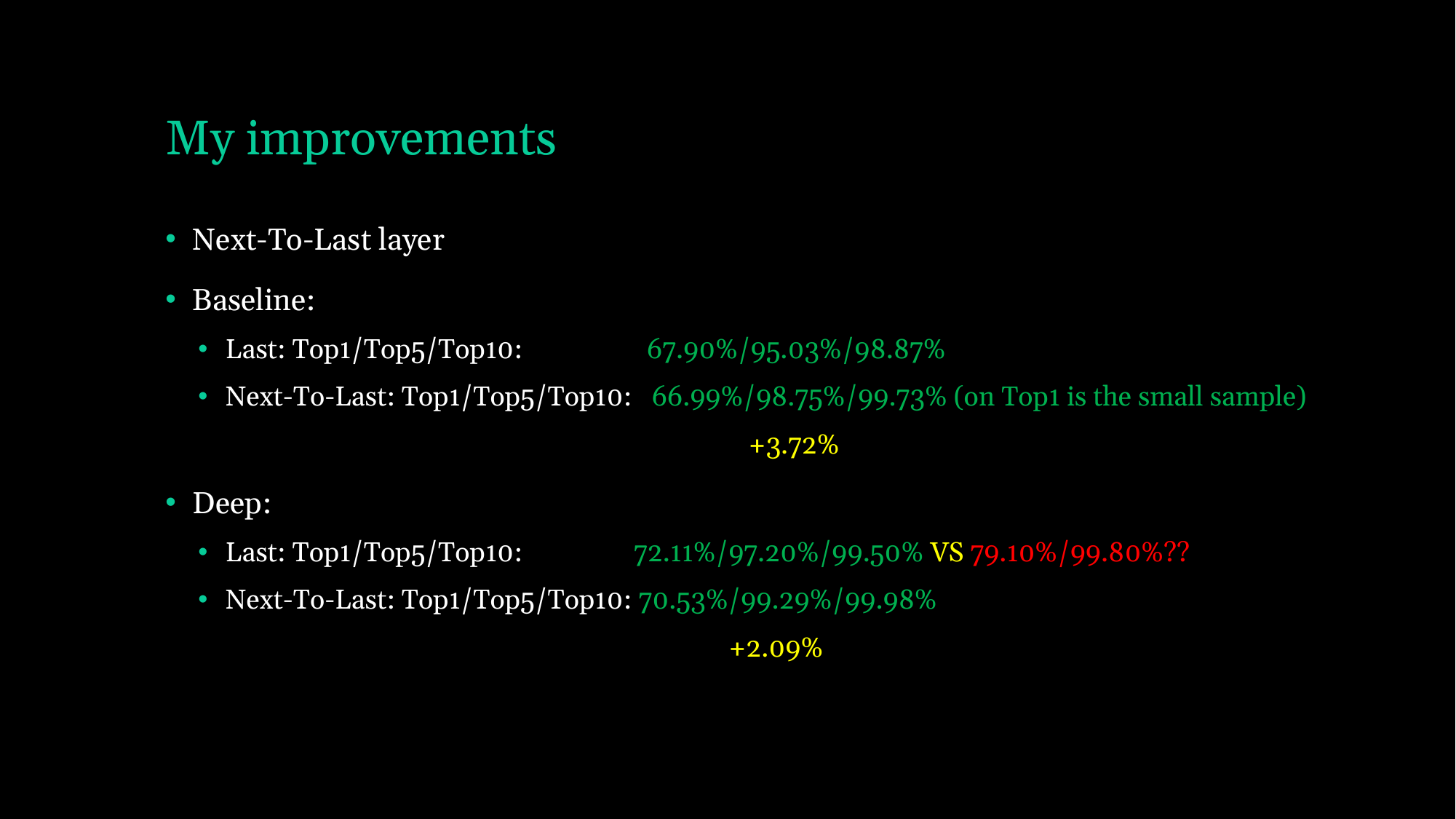

# My improvements
Next-To-Last layer
Baseline:
Last: Top1/Top5/Top10:                   67.90%/95.03%/98.87%
Next-To-Last: Top1/Top5/Top10:   66.99%/98.75%/99.73% (on Top1 is the small sample)
                                                                                    +3.72%
Deep:
Last: Top1/Top5/Top10:                 72.11%/97.20%/99.50% VS 79.10%/99.80%??
Next-To-Last: Top1/Top5/Top10: 70.53%/99.29%/99.98%
                                                                                 +2.09%